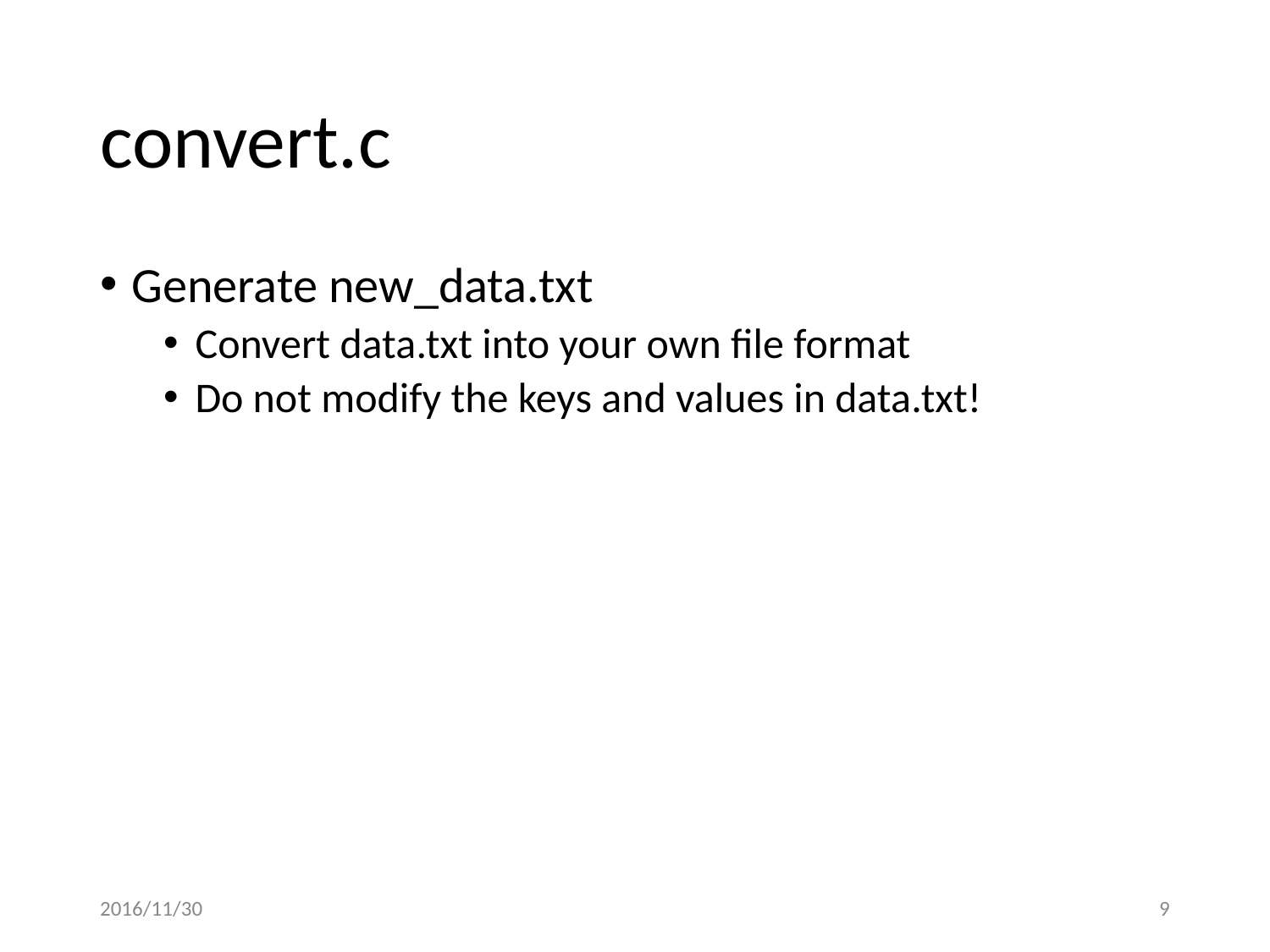

# convert.c
Generate new_data.txt
Convert data.txt into your own file format
Do not modify the keys and values in data.txt!
2016/11/30
9